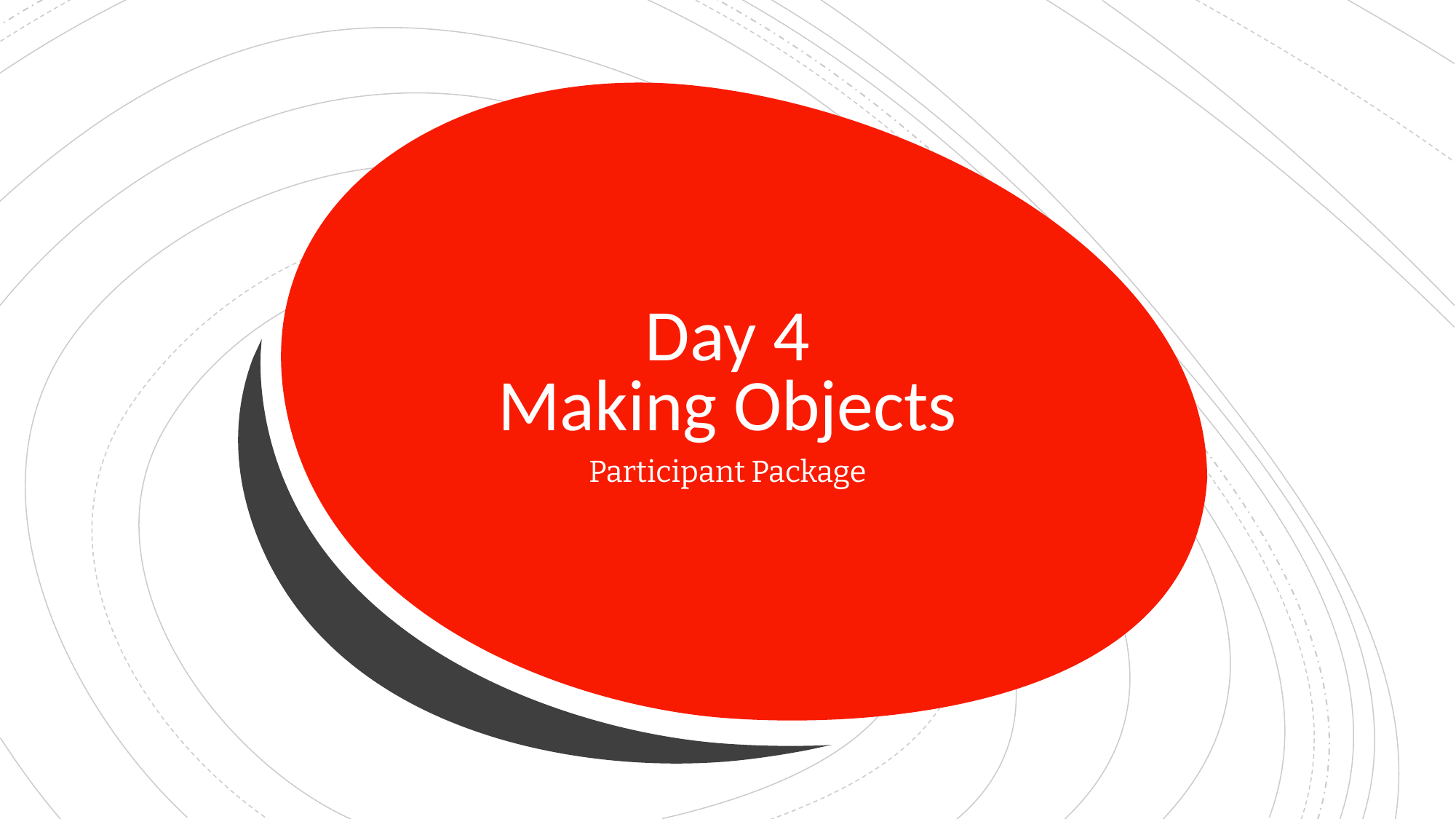

# Day 4 Making Objects

Participant Package